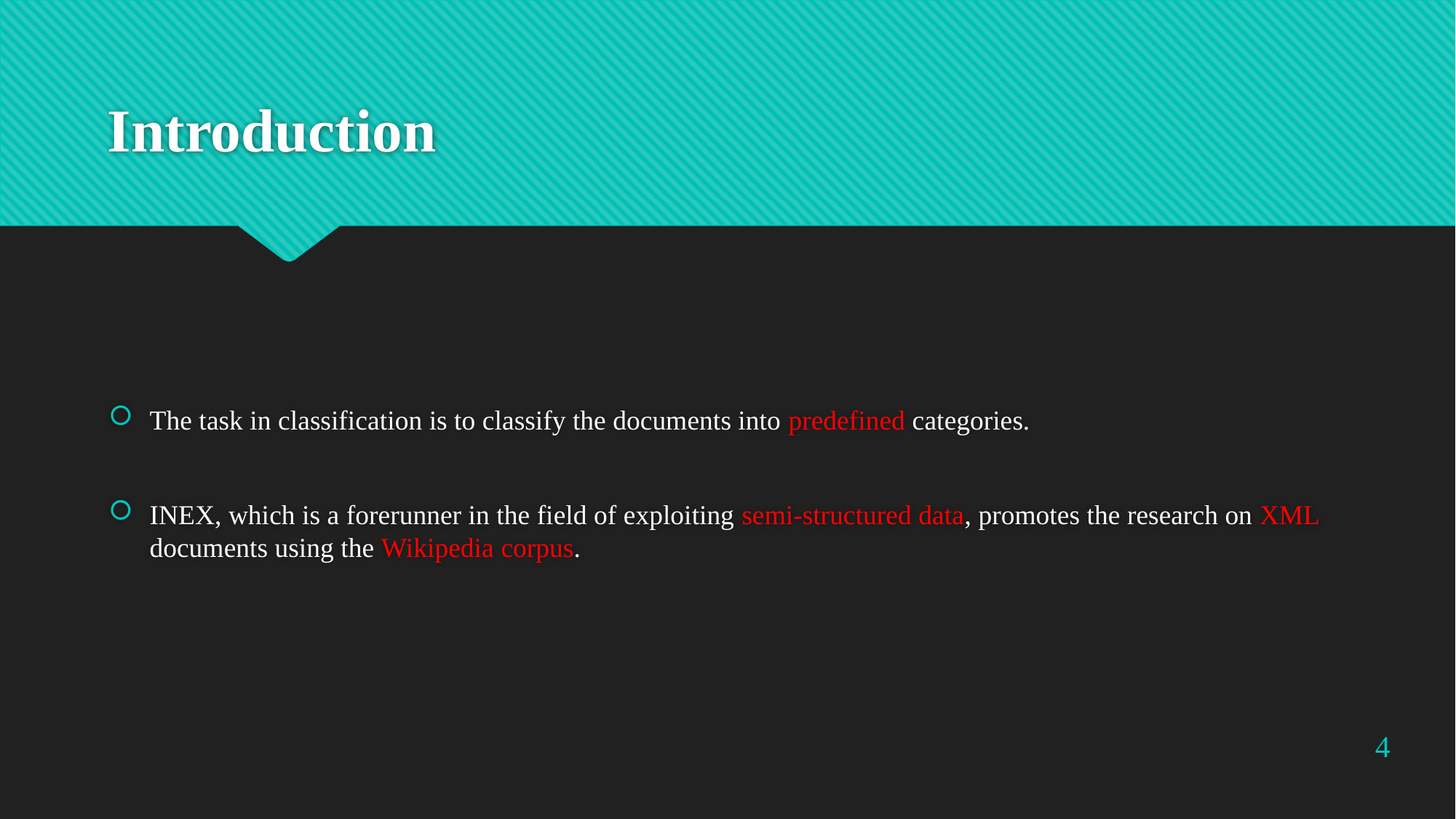

# Introduction
The task in classification is to classify the documents into predefined categories.

INEX, which is a forerunner in the field of exploiting semi-structured data, promotes the research on XML documents using the Wikipedia corpus.
4